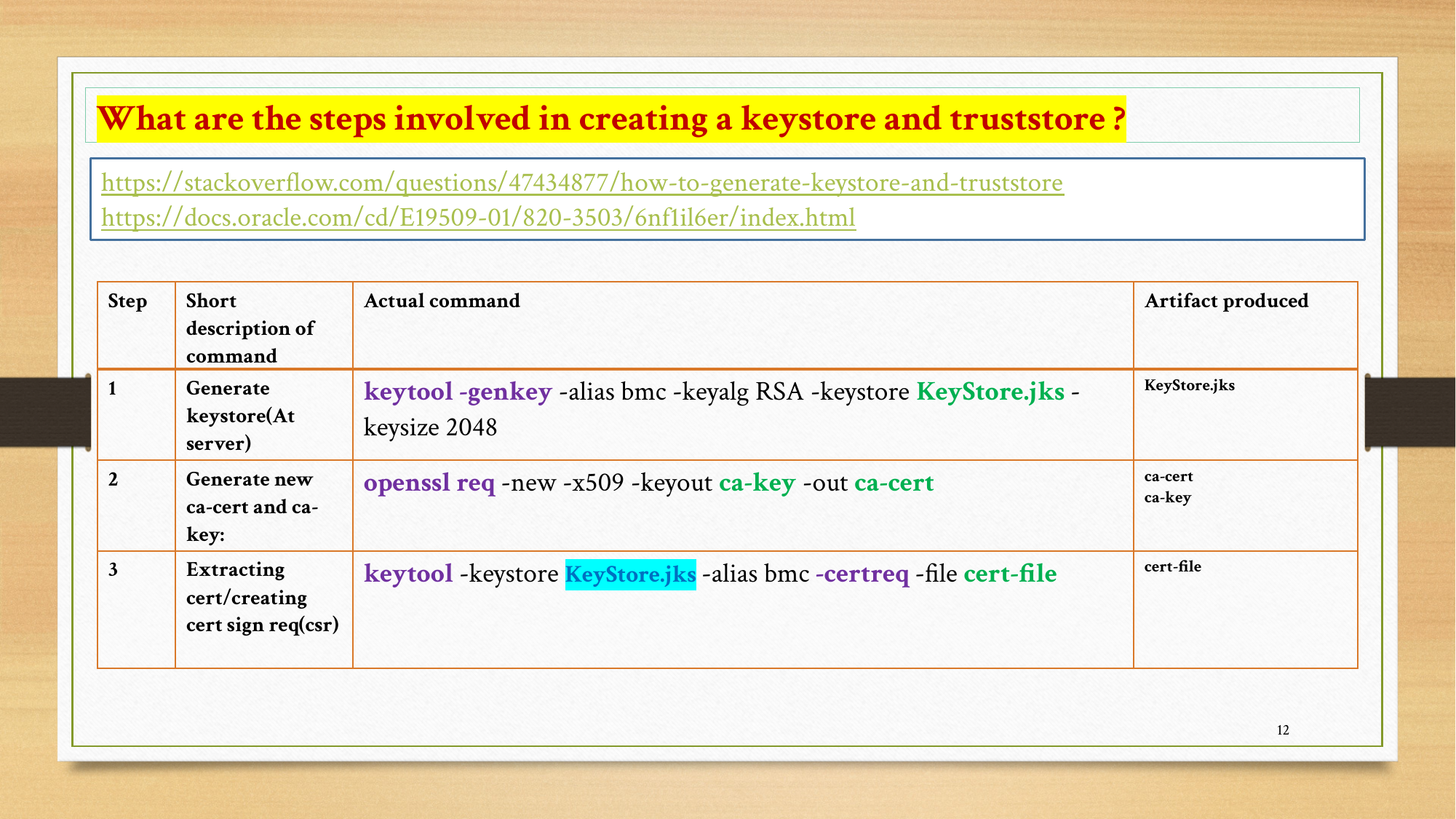

What are the steps involved in creating a keystore and truststore ?
https://stackoverflow.com/questions/47434877/how-to-generate-keystore-and-truststore
https://docs.oracle.com/cd/E19509-01/820-3503/6nf1il6er/index.html

| Step | Short description of command | Actual command | Artifact produced |
| --- | --- | --- | --- |
| 1 | Generate keystore(At server) | keytool -genkey -alias bmc -keyalg RSA -keystore KeyStore.jks -keysize 2048 | KeyStore.jks |
| 2 | Generate new ca-cert and ca-key: | openssl req -new -x509 -keyout ca-key -out ca-cert | ca-cert ca-key |
| 3 | Extracting cert/creating cert sign req(csr) | keytool -keystore KeyStore.jks -alias bmc -certreq -file cert-file | cert-file |
12